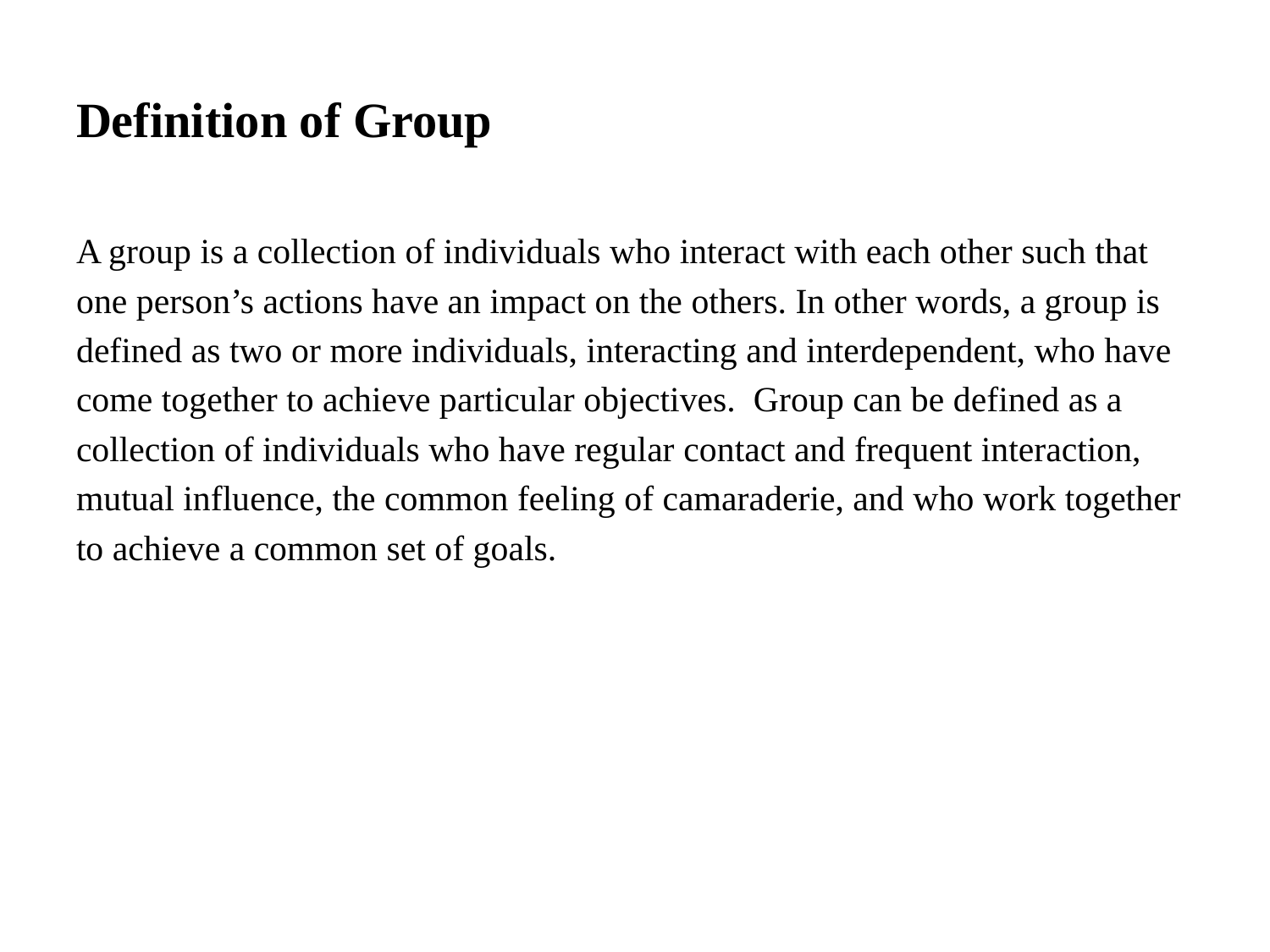

# Definition of Group
A group is a collection of individuals who interact with each other such that
one person’s actions have an impact on the others. In other words, a group is
defined as two or more individuals, interacting and interdependent, who have
come together to achieve particular objectives.  Group can be defined as a
collection of individuals who have regular contact and frequent interaction,
mutual influence, the common feeling of camaraderie, and who work together
to achieve a common set of goals.